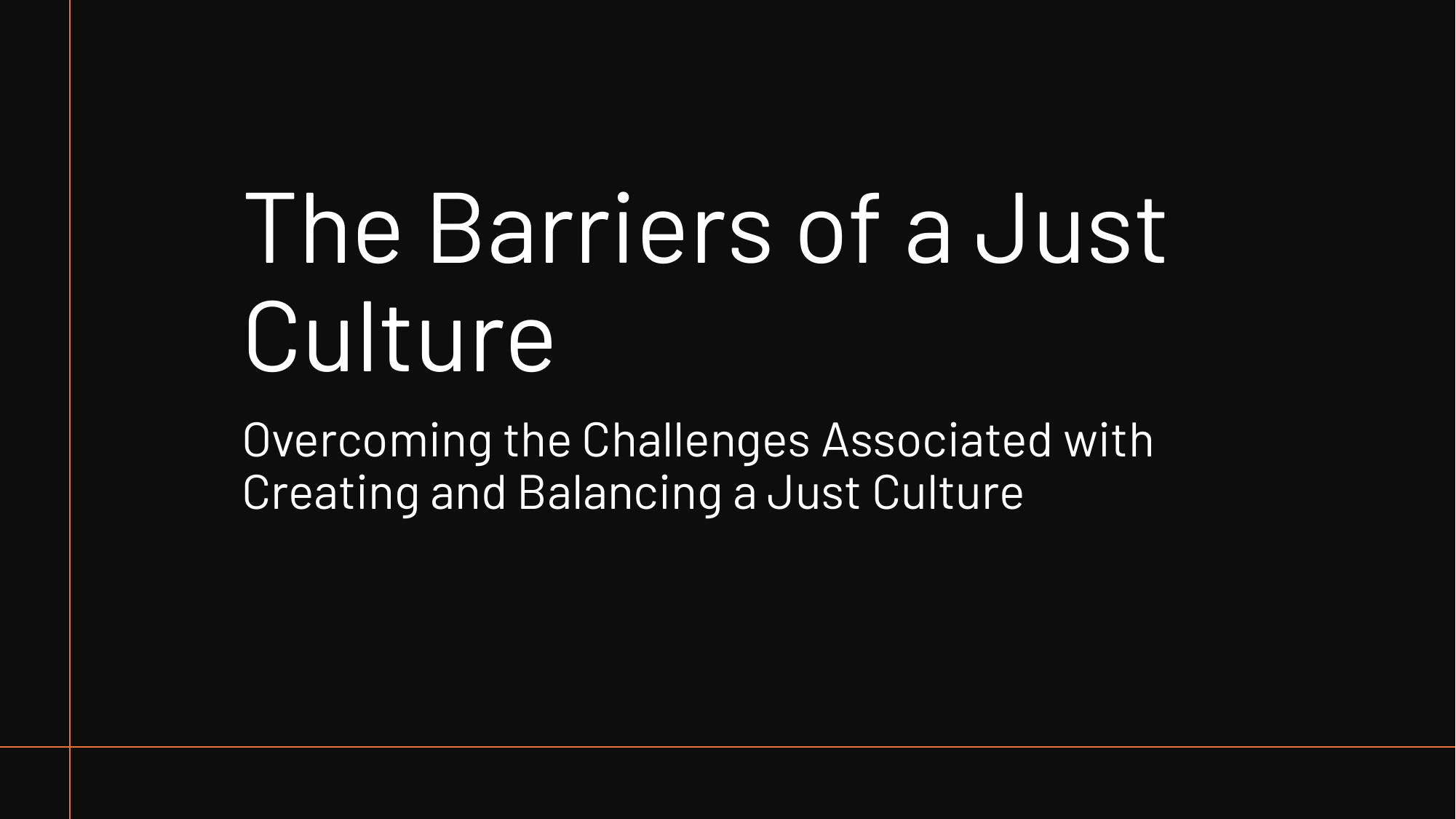

# The Barriers of a Just Culture
Overcoming the Challenges Associated with Creating and Balancing a Just Culture